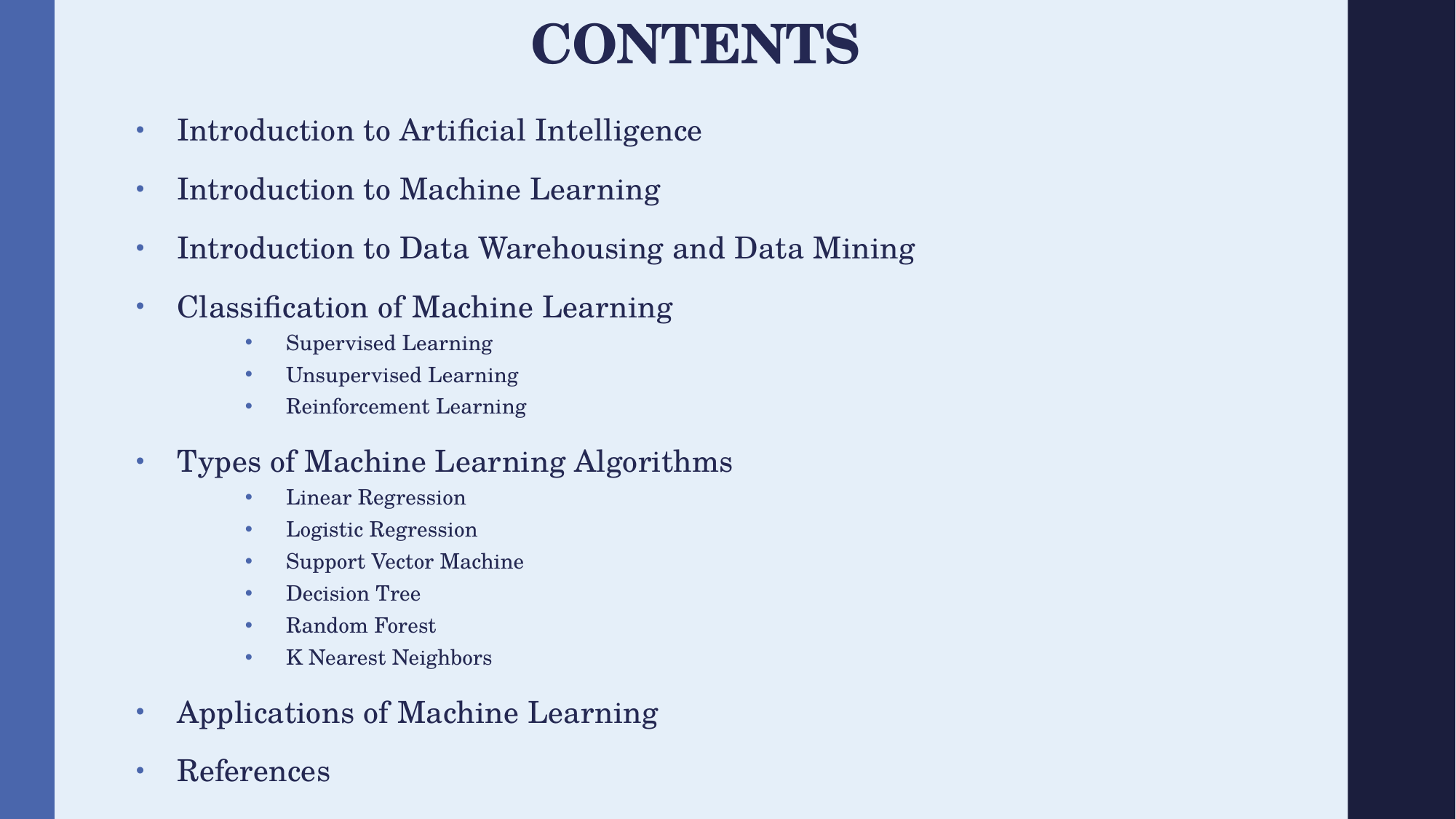

# CONTENTS
Introduction to Artificial Intelligence
Introduction to Machine Learning
Introduction to Data Warehousing and Data Mining
Classification of Machine Learning
Supervised Learning
Unsupervised Learning
Reinforcement Learning
Types of Machine Learning Algorithms
Linear Regression
Logistic Regression
Support Vector Machine
Decision Tree
Random Forest
K Nearest Neighbors
Applications of Machine Learning
References